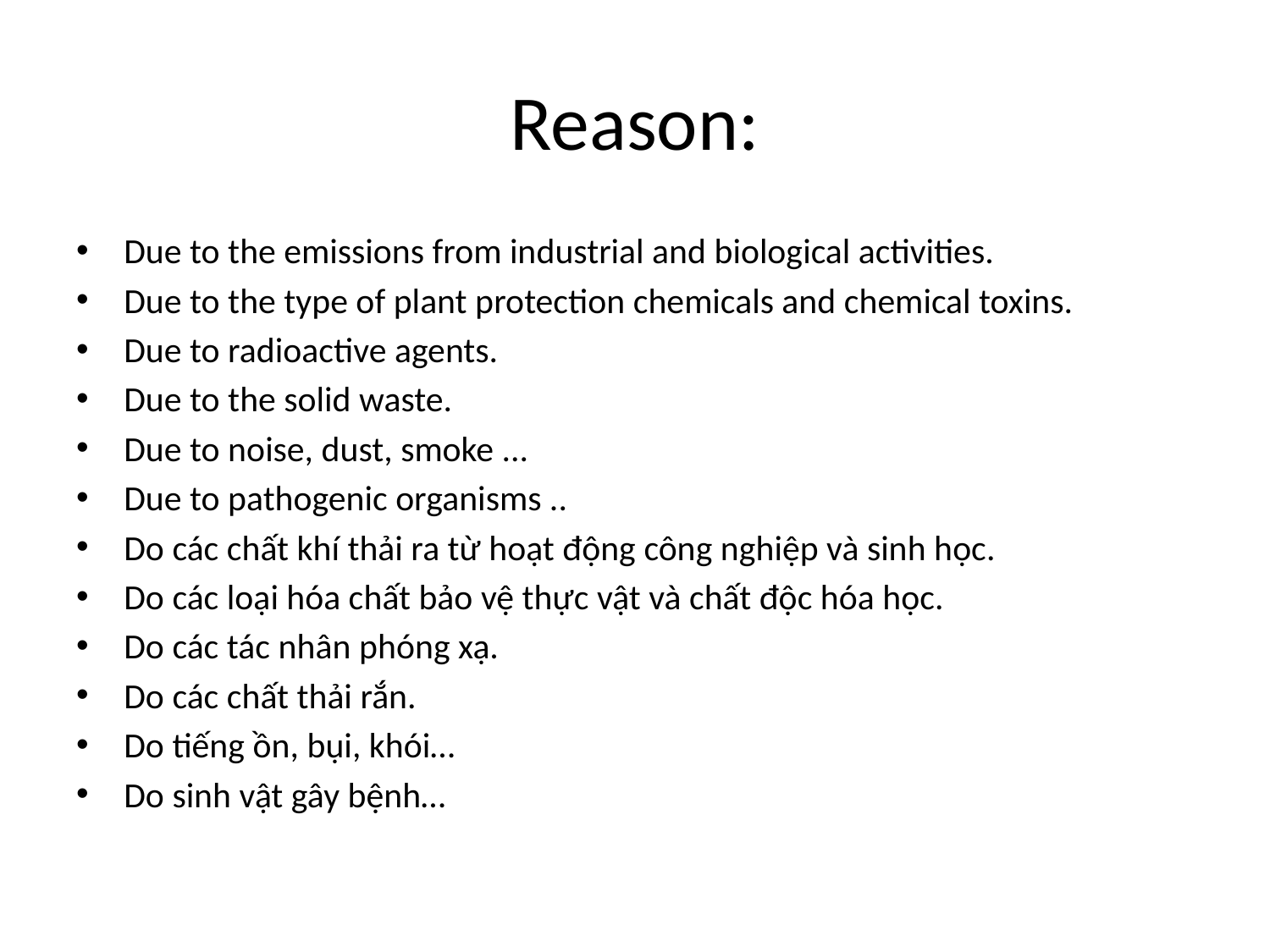

# Reason:
Due to the emissions from industrial and biological activities.
Due to the type of plant protection chemicals and chemical toxins.
Due to radioactive agents.
Due to the solid waste.
Due to noise, dust, smoke ...
Due to pathogenic organisms ..
Do các chất khí thải ra từ hoạt động công nghiệp và sinh học.
Do các loại hóa chất bảo vệ thực vật và chất độc hóa học.
Do các tác nhân phóng xạ.
Do các chất thải rắn.
Do tiếng ồn, bụi, khói…
Do sinh vật gây bệnh…